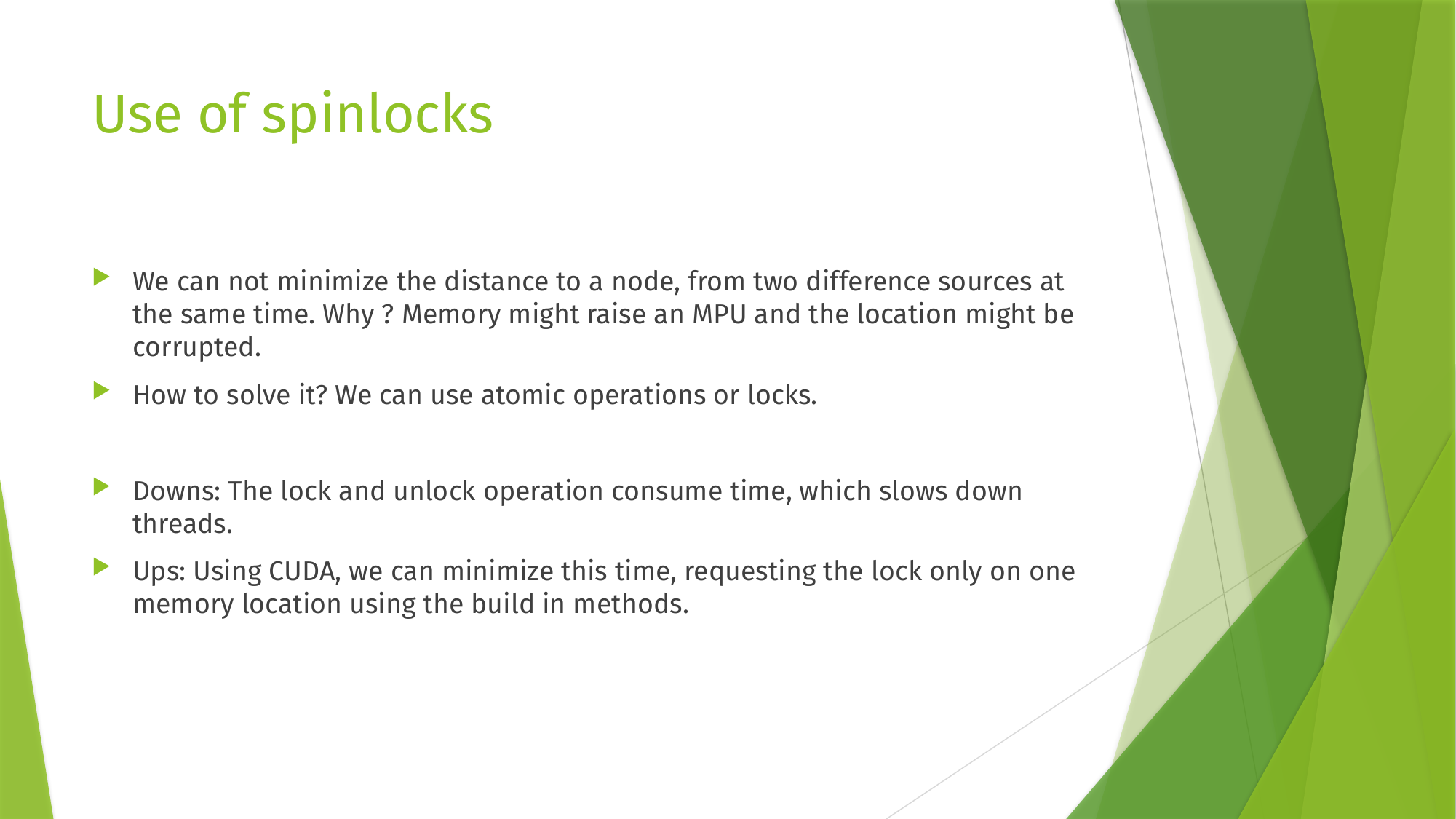

# Use of spinlocks
We can not minimize the distance to a node, from two difference sources at the same time. Why ? Memory might raise an MPU and the location might be corrupted.
How to solve it? We can use atomic operations or locks.

Downs: The lock and unlock operation consume time, which slows down threads.
Ups: Using CUDA, we can minimize this time, requesting the lock only on one memory location using the build in methods.